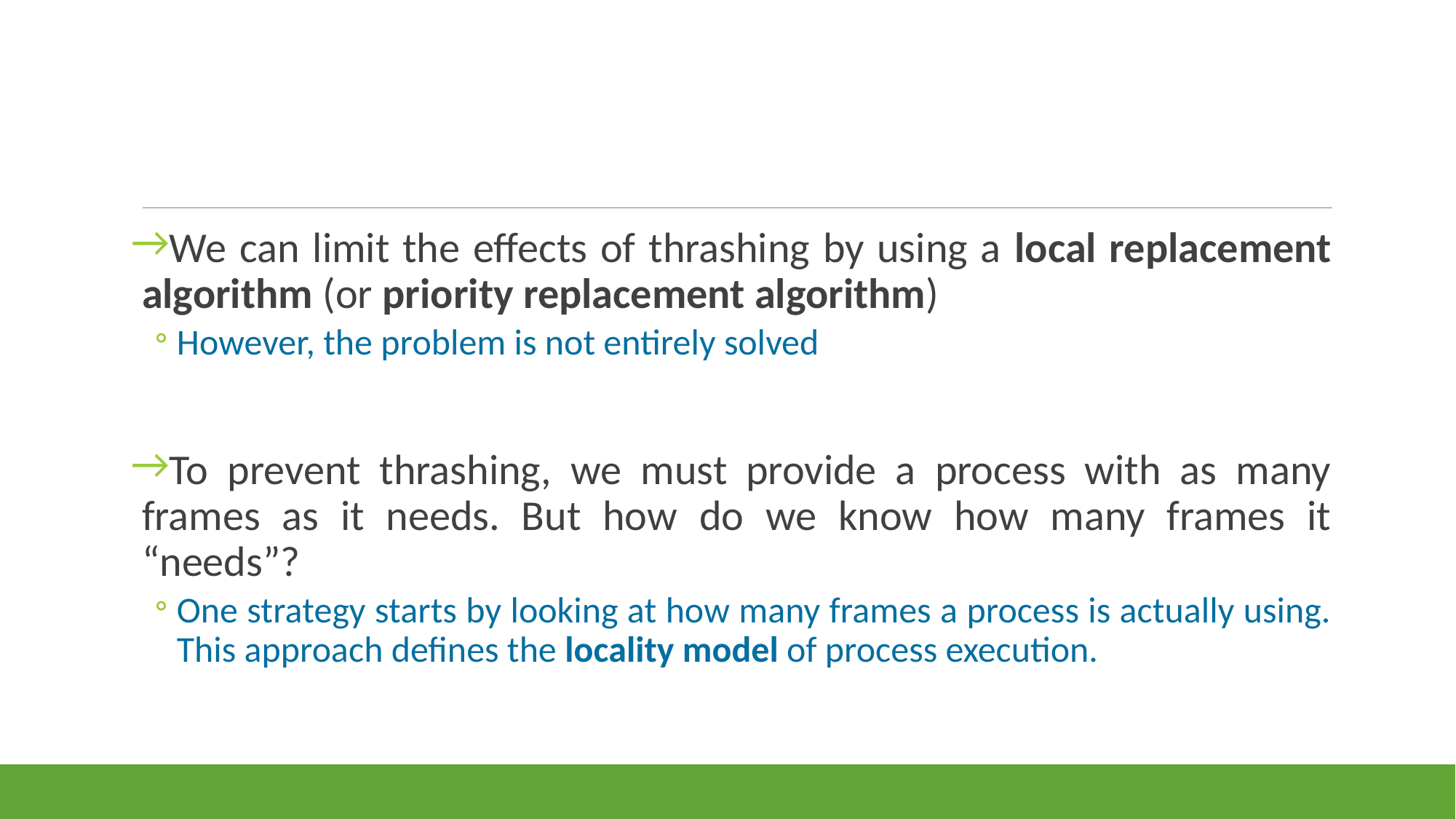

#
We can limit the effects of thrashing by using a local replacement algorithm (or priority replacement algorithm)
However, the problem is not entirely solved

To prevent thrashing, we must provide a process with as many frames as it needs. But how do we know how many frames it “needs”?
One strategy starts by looking at how many frames a process is actually using. This approach defines the locality model of process execution.